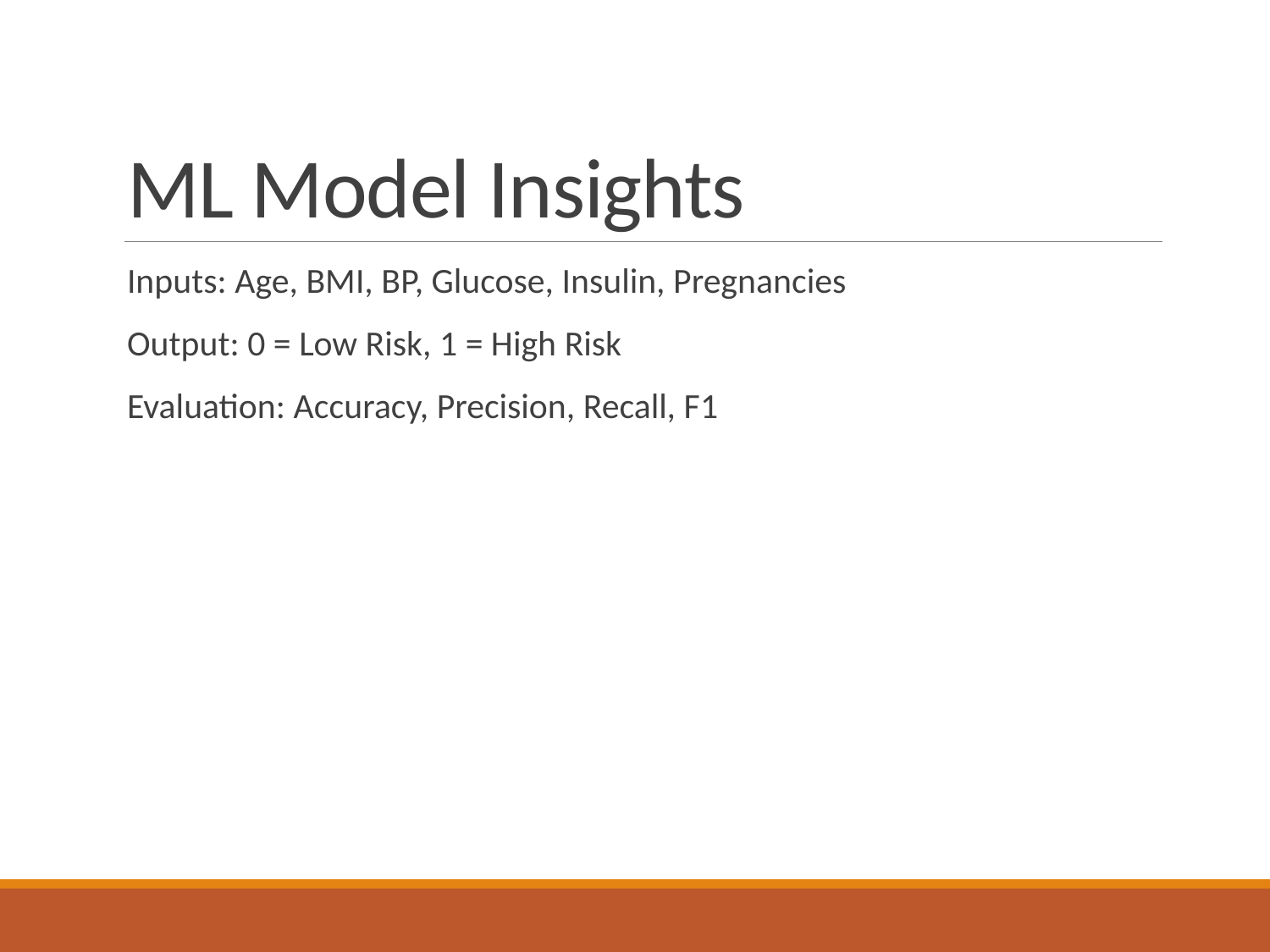

# ML Model Insights
Inputs: Age, BMI, BP, Glucose, Insulin, Pregnancies
Output: 0 = Low Risk, 1 = High Risk
Evaluation: Accuracy, Precision, Recall, F1